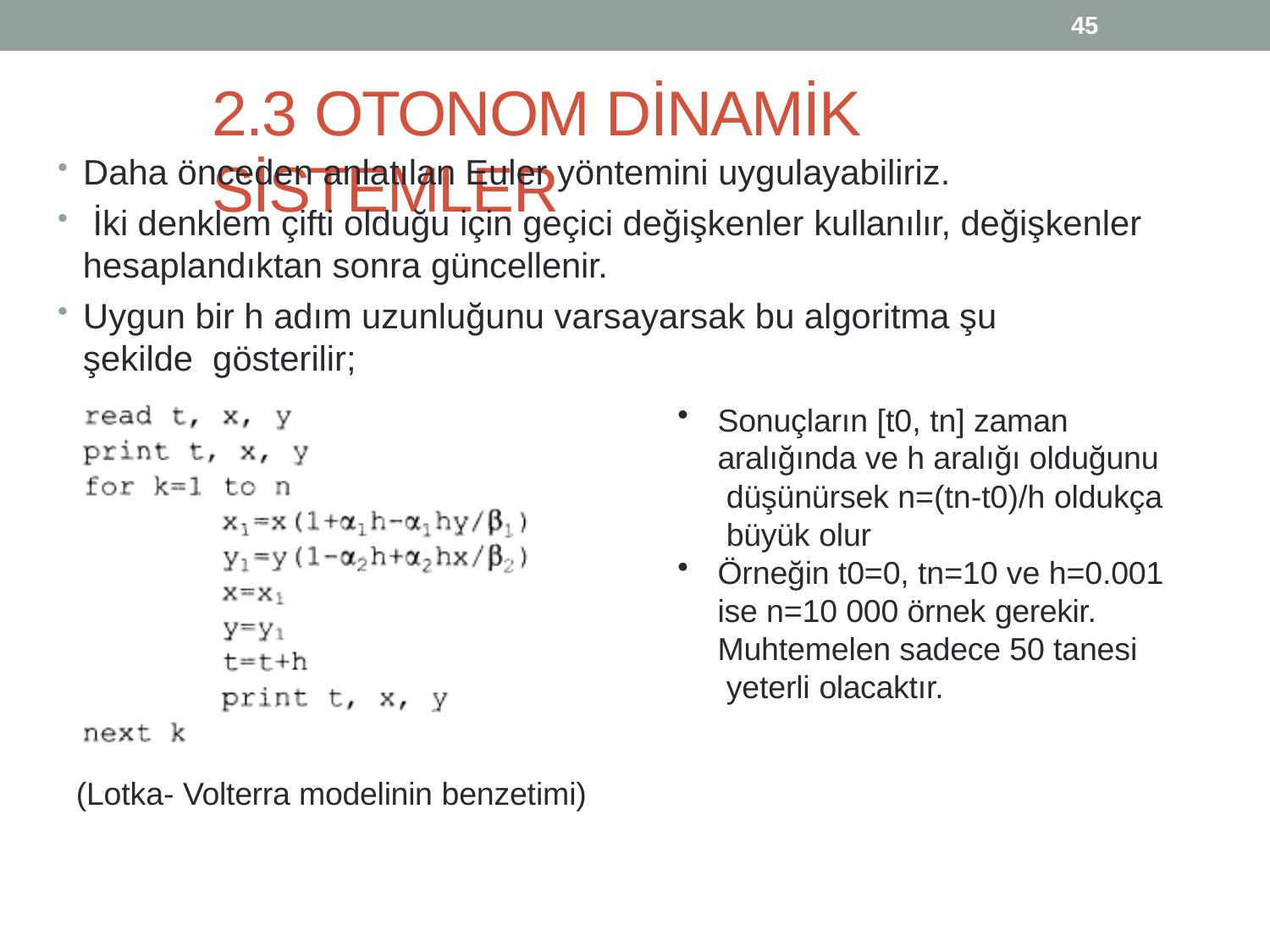

45
# 2.3 OTONOM DİNAMİK SİSTEMLER
Daha önceden anlatılan Euler yöntemini uygulayabiliriz.
İki denklem çifti olduğu için geçici değişkenler kullanılır, değişkenler
hesaplandıktan sonra güncellenir.
Uygun bir h adım uzunluğunu varsayarsak bu algoritma şu şekilde  gösterilir;
Sonuçların [t0, tn] zaman  aralığında ve h aralığı olduğunu  düşünürsek n=(tn-t0)/h oldukça  büyük olur
Örneğin t0=0, tn=10 ve h=0.001
ise n=10 000 örnek gerekir.  Muhtemelen sadece 50 tanesi  yeterli olacaktır.

(Lotka- Volterra modelinin benzetimi)